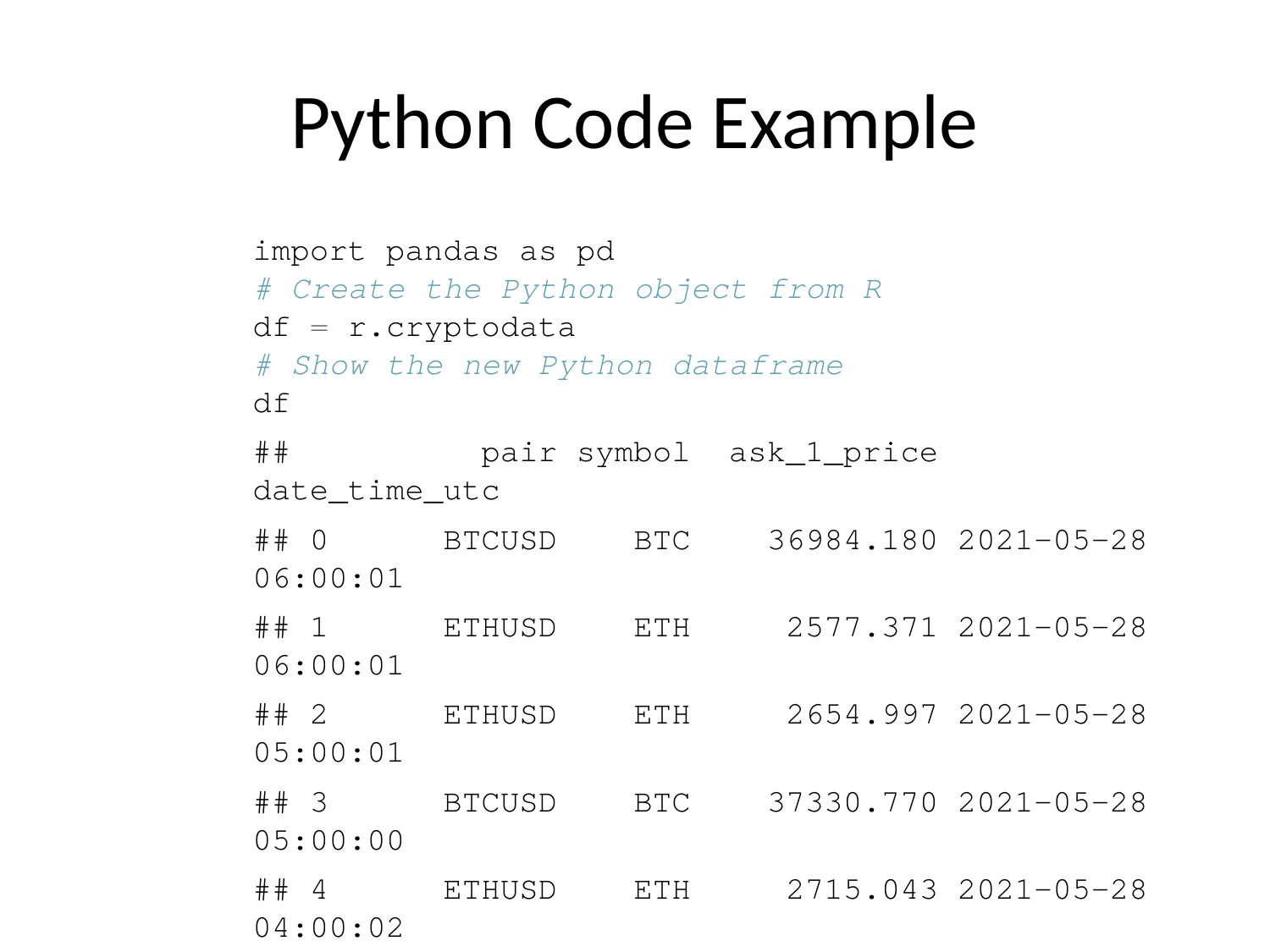

# Python Code Example
import pandas as pd
# Create the Python object from R
df = r.cryptodata
# Show the new Python dataframe
df
##          pair symbol  ask_1_price       date_time_utc
## 0      BTCUSD    BTC    36984.180 2021-05-28 06:00:01
## 1      ETHUSD    ETH     2577.371 2021-05-28 06:00:01
## 2      ETHUSD    ETH     2654.997 2021-05-28 05:00:01
## 3      BTCUSD    BTC    37330.770 2021-05-28 05:00:00
## 4      ETHUSD    ETH     2715.043 2021-05-28 04:00:02
## ...       ...    ...          ...                 ...
## 13081  BTCUSD    BTC    11972.900 2020-08-10 06:03:50
## 13082  BTCUSD    BTC    11985.890 2020-08-10 05:03:48
## 13083  BTCUSD    BTC    11997.470 2020-08-10 04:32:55
## 13084  BTCUSD    BTC    10686.880                 NaT
## 13085  ETHUSD    ETH      357.844                 NaT
##
## [13086 rows x 4 columns]